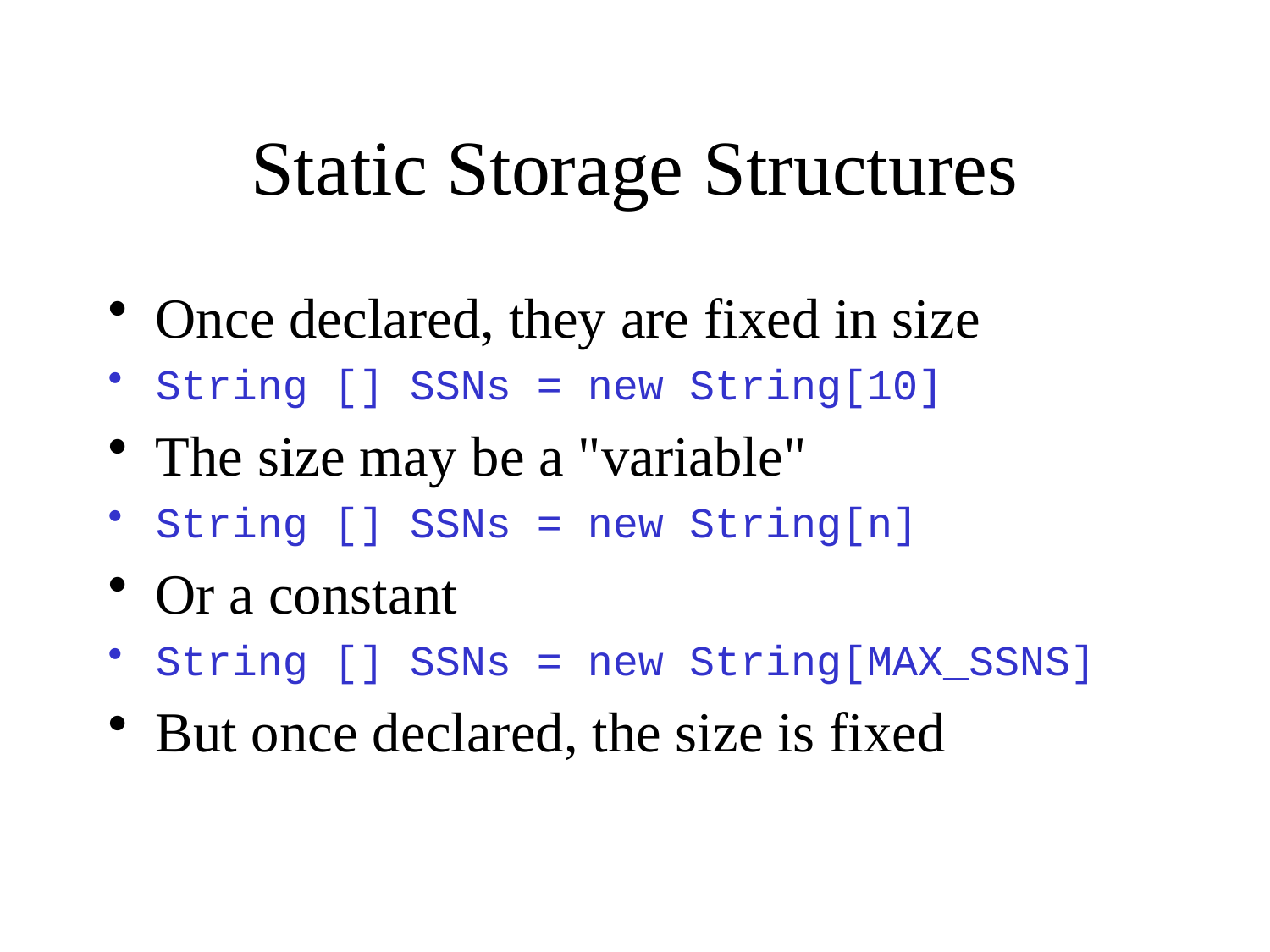

# Static Storage Structures
Once declared, they are fixed in size
String [] SSNs = new String[10]
The size may be a "variable"
String [] SSNs = new String[n]
Or a constant
String [] SSNs = new String[MAX_SSNS]
But once declared, the size is fixed